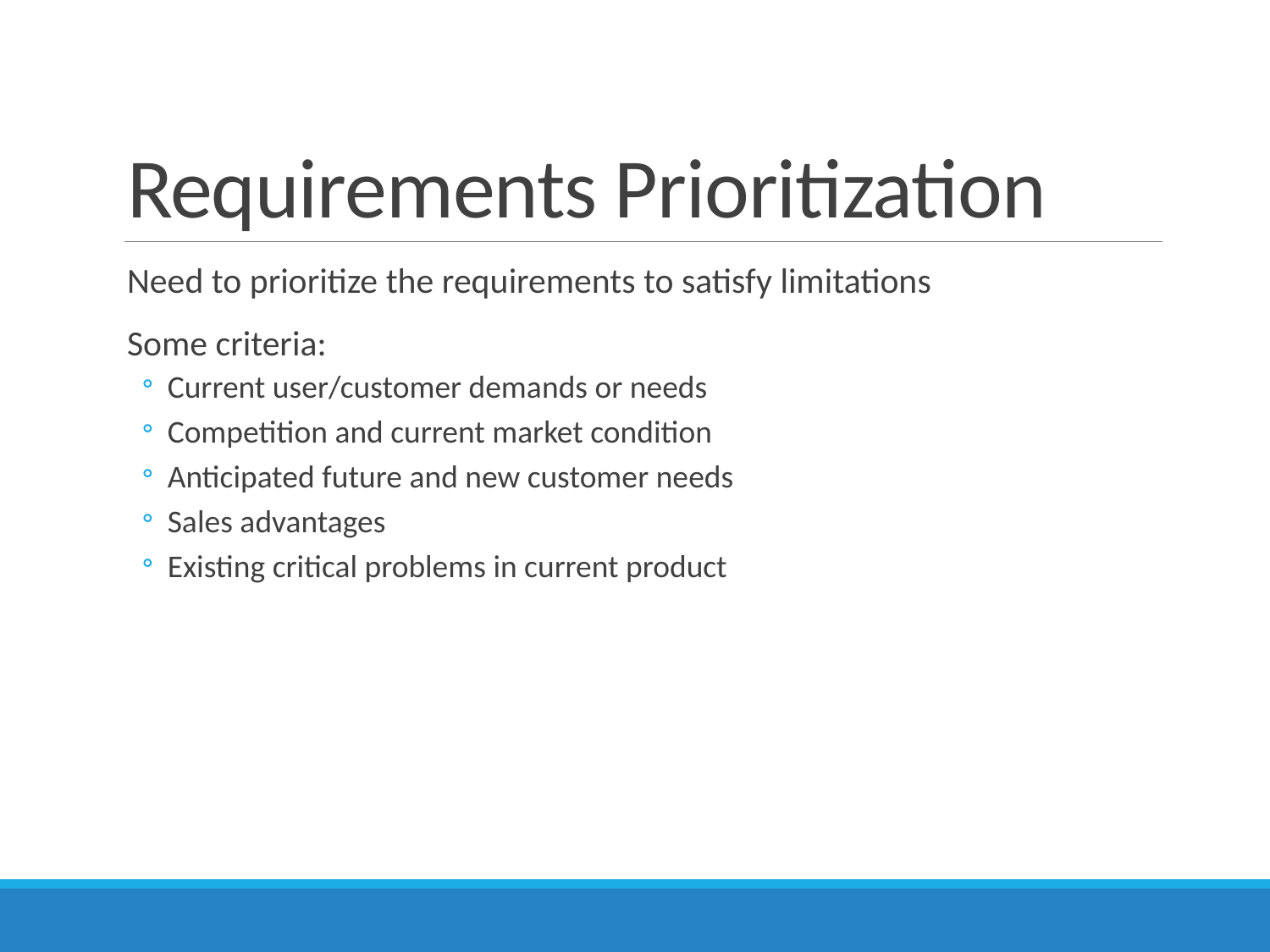

# Requirements Prioritization
Need to prioritize the requirements to satisfy limitations
Some criteria:
Current user/customer demands or needs
Competition and current market condition
Anticipated future and new customer needs
Sales advantages
Existing critical problems in current product